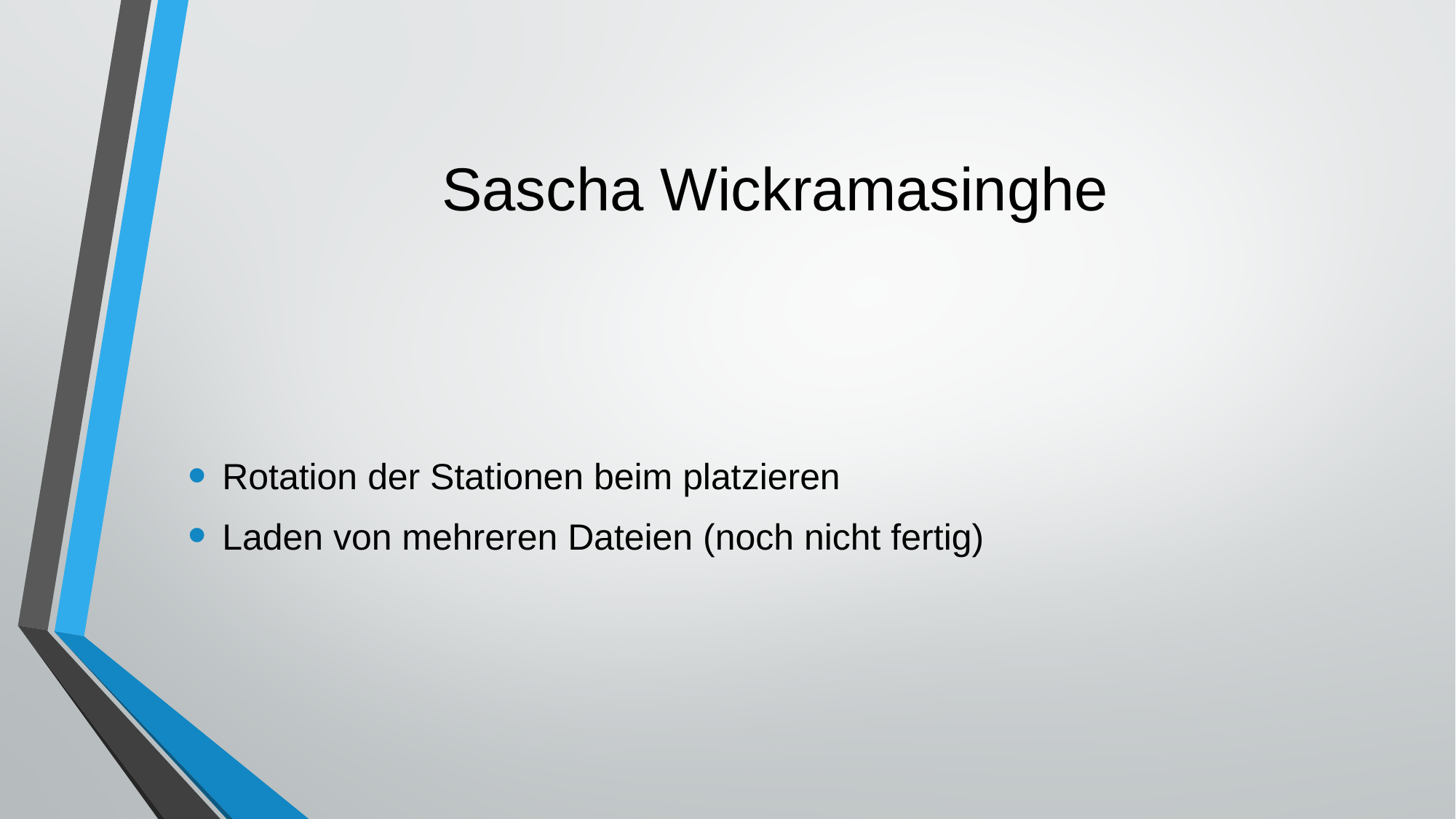

# Sascha Wickramasinghe
Rotation der Stationen beim platzieren
Laden von mehreren Dateien (noch nicht fertig)